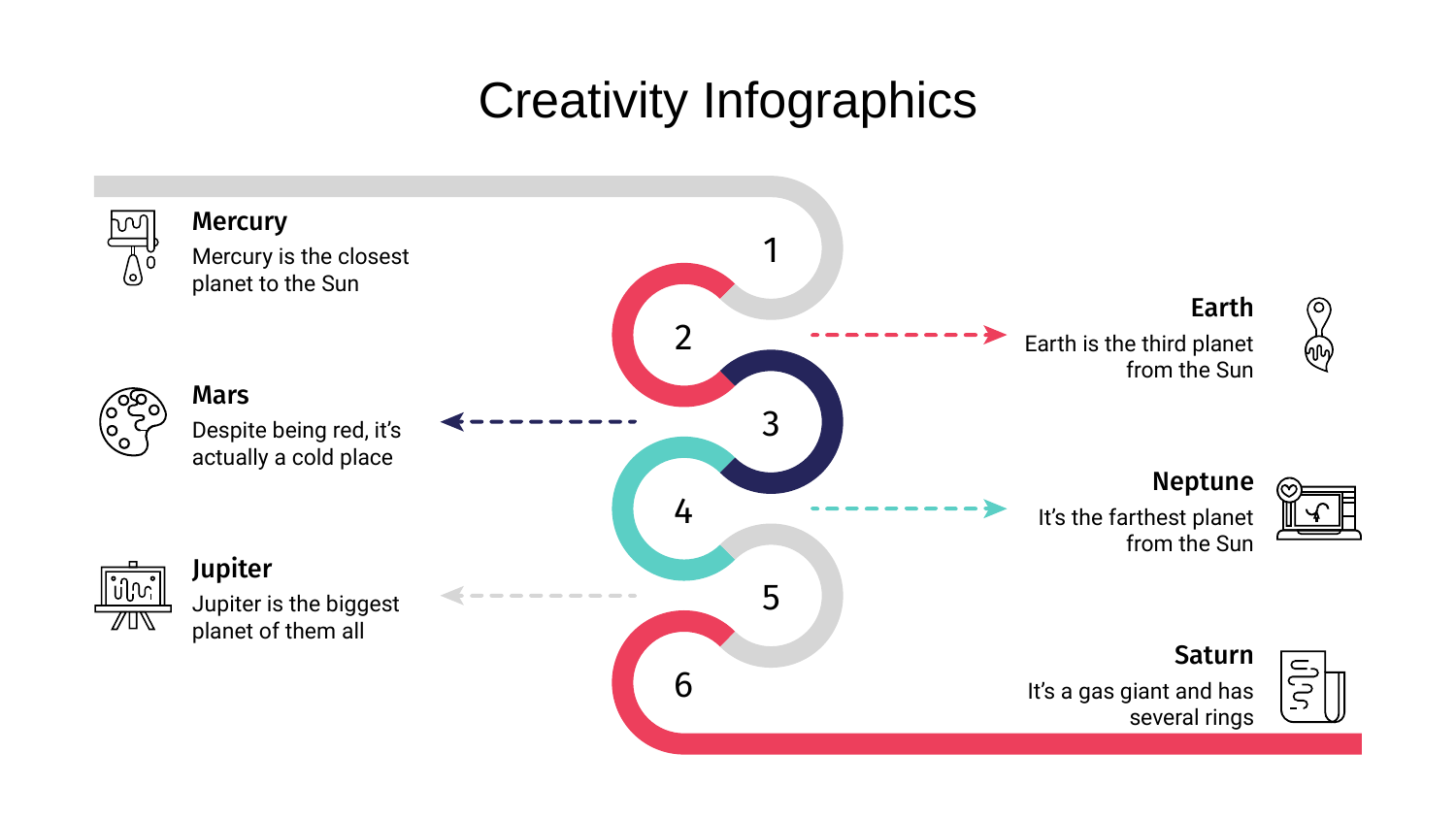

Creativity Infographics

Mercury
1

Mercury is the closest planet to the Sun

Earth
2

Earth is the third planet from the Sun

Mars
3

Despite being red, it’s actually a cold place

Neptune
4

It’s the farthest planet from the Sun

Jupiter
5

Jupiter is the biggest planet of them all

Saturn
6

It’s a gas giant and has several rings